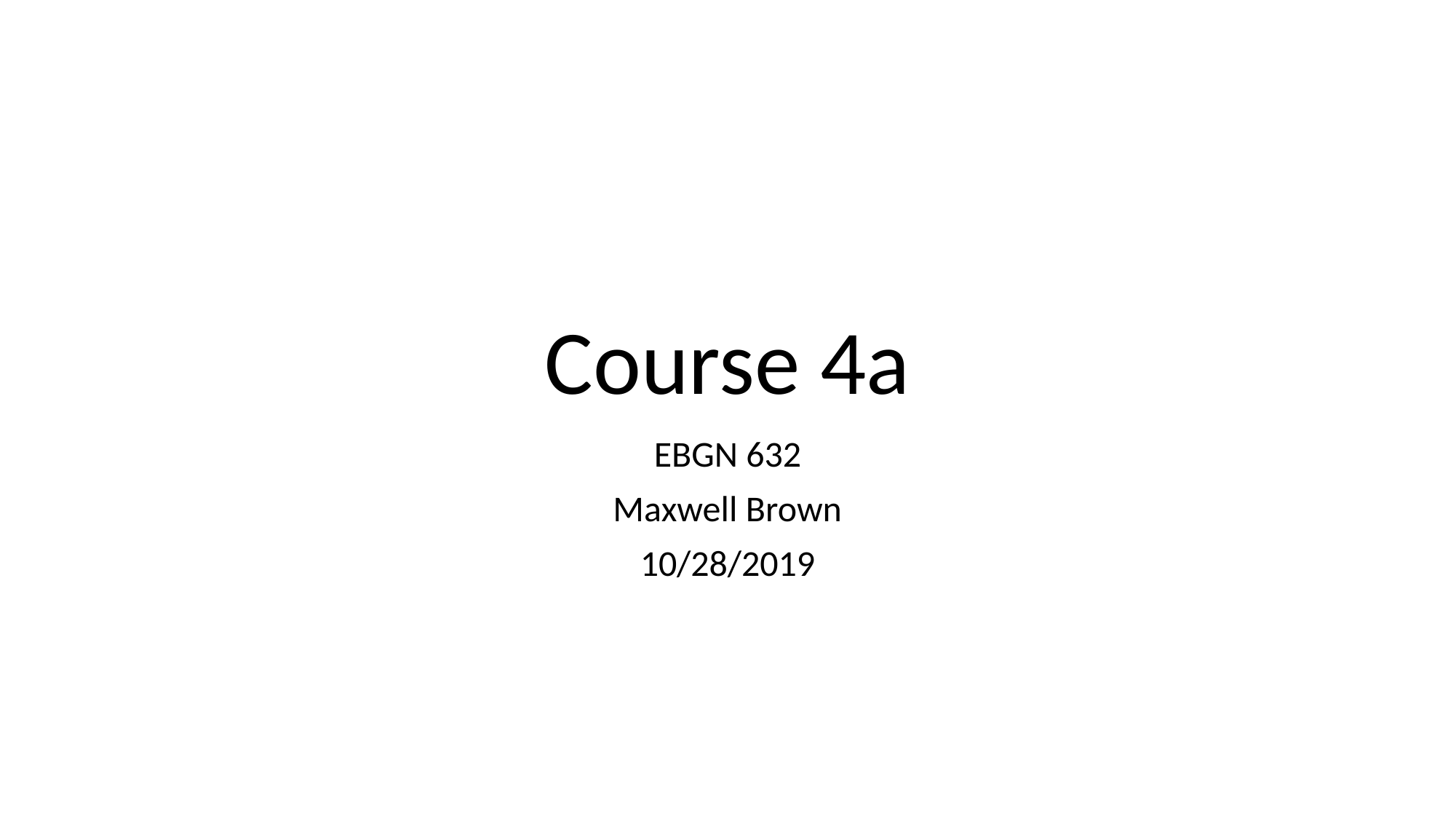

# Course 4a
EBGN 632
Maxwell Brown
10/28/2019